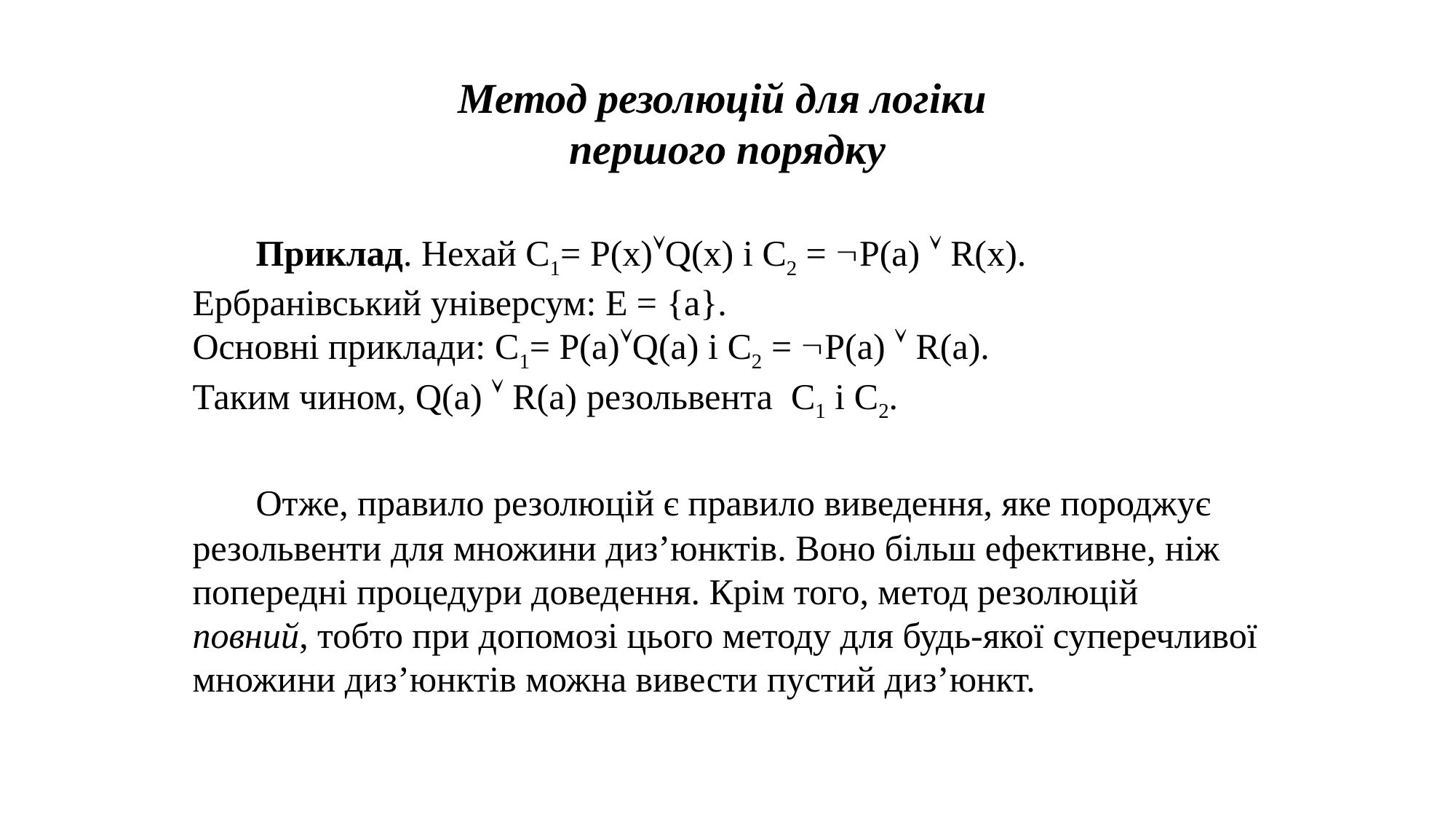

Метод резолюцій для логіки
першого порядку

      Приклад. Нехай С1= P(x)∨Q(x) і C2 = ¬P(a) ∨ R(x).
Ербранівський універсум: Е = {a}.
Основні приклади: C1= P(a)∨Q(a) і C2 = ¬P(a) ∨ R(a).
Таким чином, Q(a) ∨ R(a) резольвента  С1 і С2.

      Отже, правило резолюцій є правило виведення, яке породжує резольвенти для множини диз’юнктів. Воно більш ефективне, ніж попередні процедури доведення. Крім того, метод резолюцій повний, тобто при допомозі цього методу для будь-якої суперечливої множини диз’юнктів можна вивести пустий диз’юнкт.